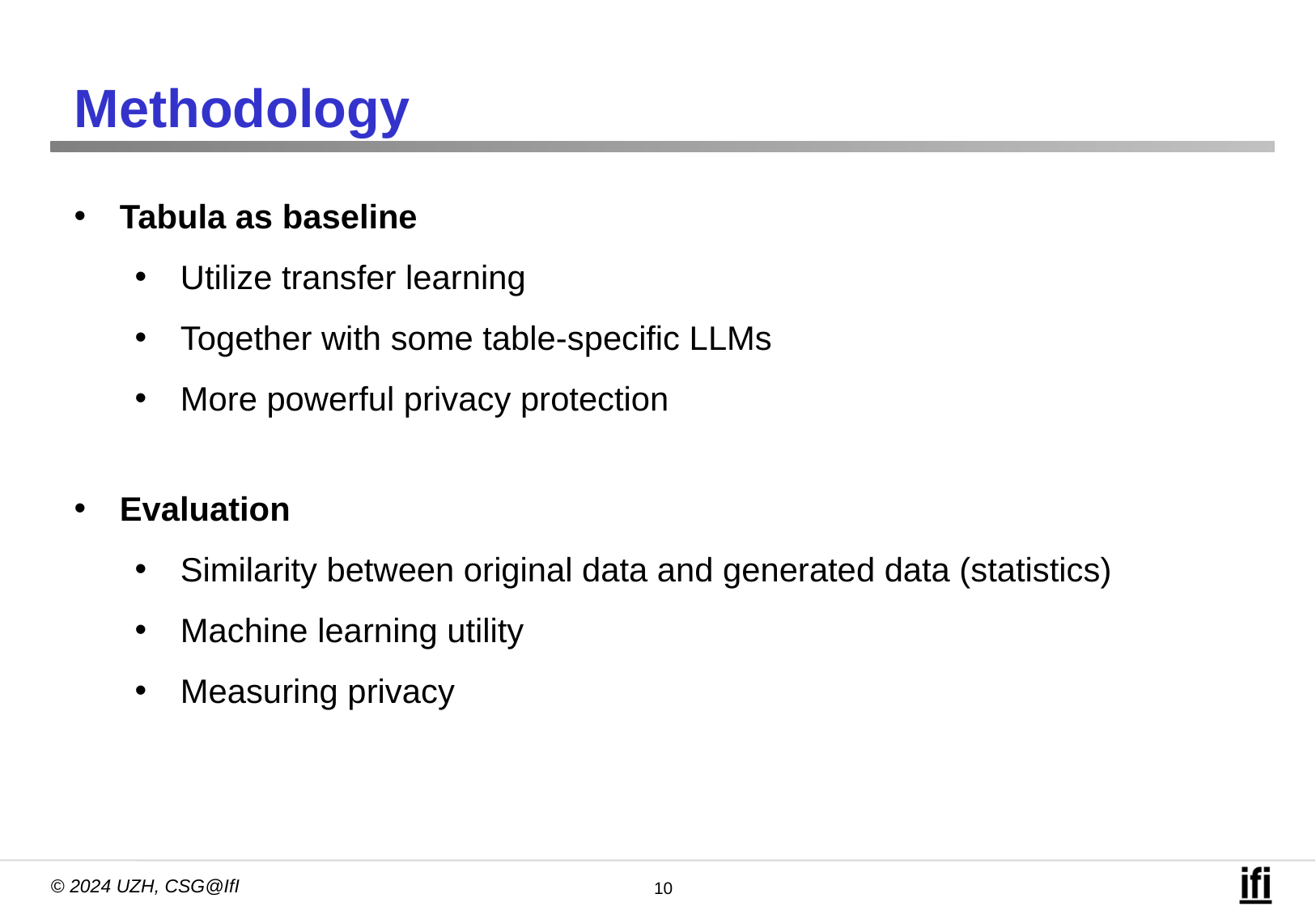

Methodology

Tabula as baseline
Utilize transfer learning
Together with some table-specific LLMs
More powerful privacy protection

Evaluation
Similarity between original data and generated data (statistics)
Machine learning utility
Measuring privacy